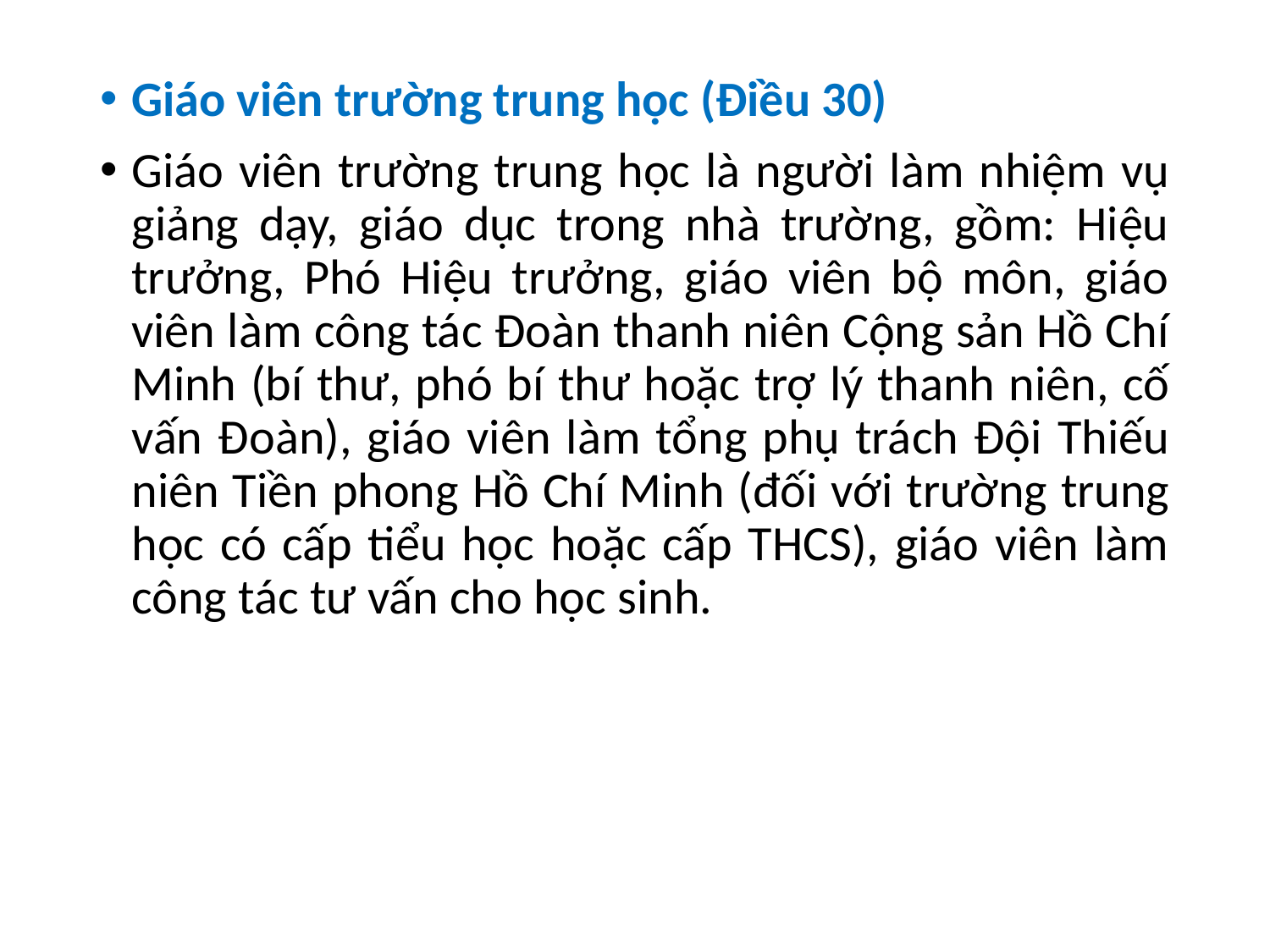

Giáo viên trường trung học (Điều 30)
Giáo viên trường trung học là người làm nhiệm vụ giảng dạy, giáo dục trong nhà trường, gồm: Hiệu trưởng, Phó Hiệu trưởng, giáo viên bộ môn, giáo viên làm công tác Đoàn thanh niên Cộng sản Hồ Chí Minh (bí thư, phó bí thư hoặc trợ lý thanh niên, cố vấn Đoàn), giáo viên làm tổng phụ trách Đội Thiếu niên Tiền phong Hồ Chí Minh (đối với trường trung học có cấp tiểu học hoặc cấp THCS), giáo viên làm công tác tư vấn cho học sinh.